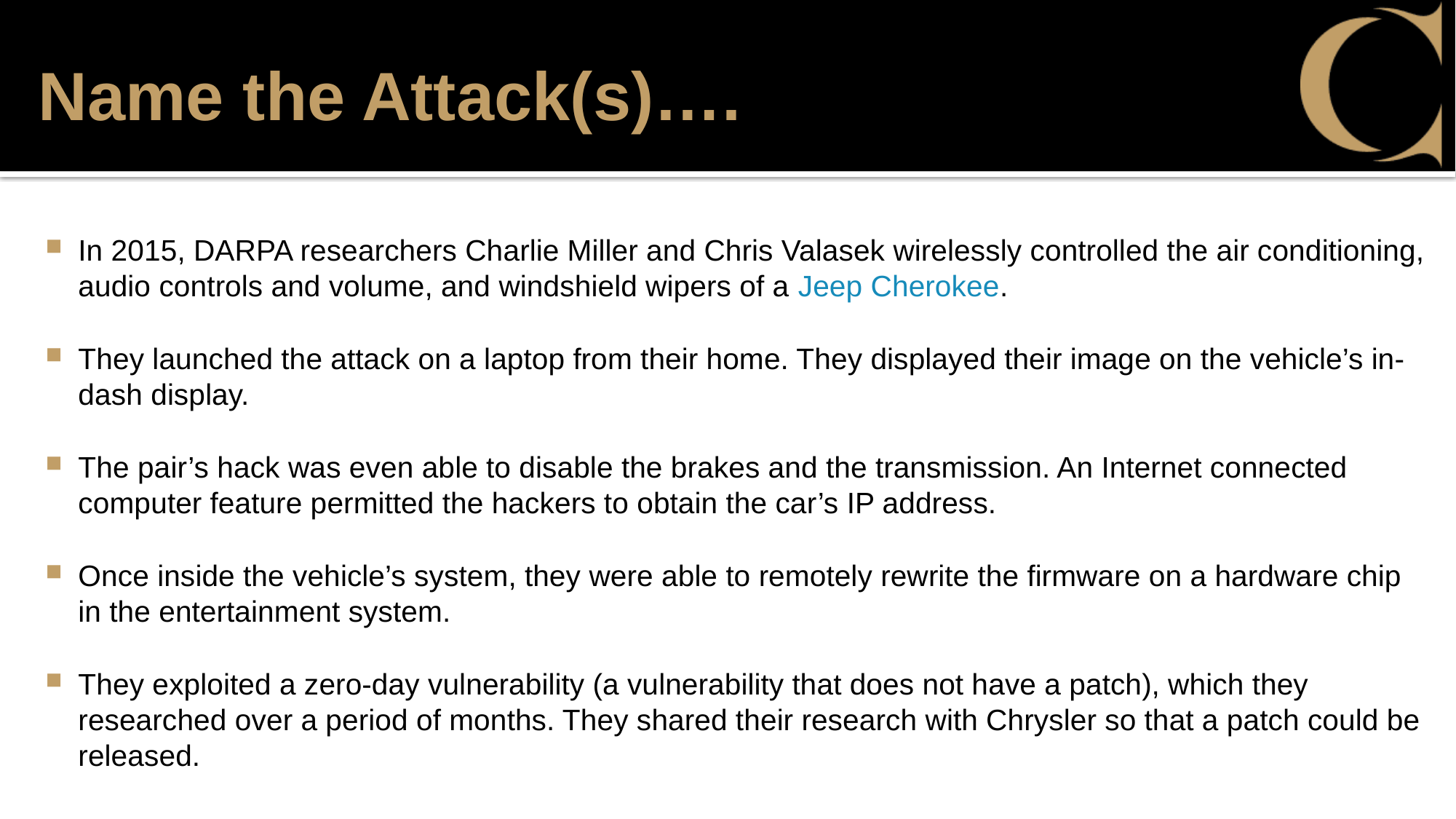

# Name the Attack(s)….

In 2015, DARPA researchers Charlie Miller and Chris Valasek wirelessly controlled the air conditioning, audio controls and volume, and windshield wipers of a Jeep Cherokee.

They launched the attack on a laptop from their home. They displayed their image on the vehicle’s in-dash display.

The pair’s hack was even able to disable the brakes and the transmission. An Internet connected computer feature permitted the hackers to obtain the car’s IP address.

Once inside the vehicle’s system, they were able to remotely rewrite the firmware on a hardware chip in the entertainment system.

They exploited a zero-day vulnerability (a vulnerability that does not have a patch), which they researched over a period of months. They shared their research with Chrysler so that a patch could be released.